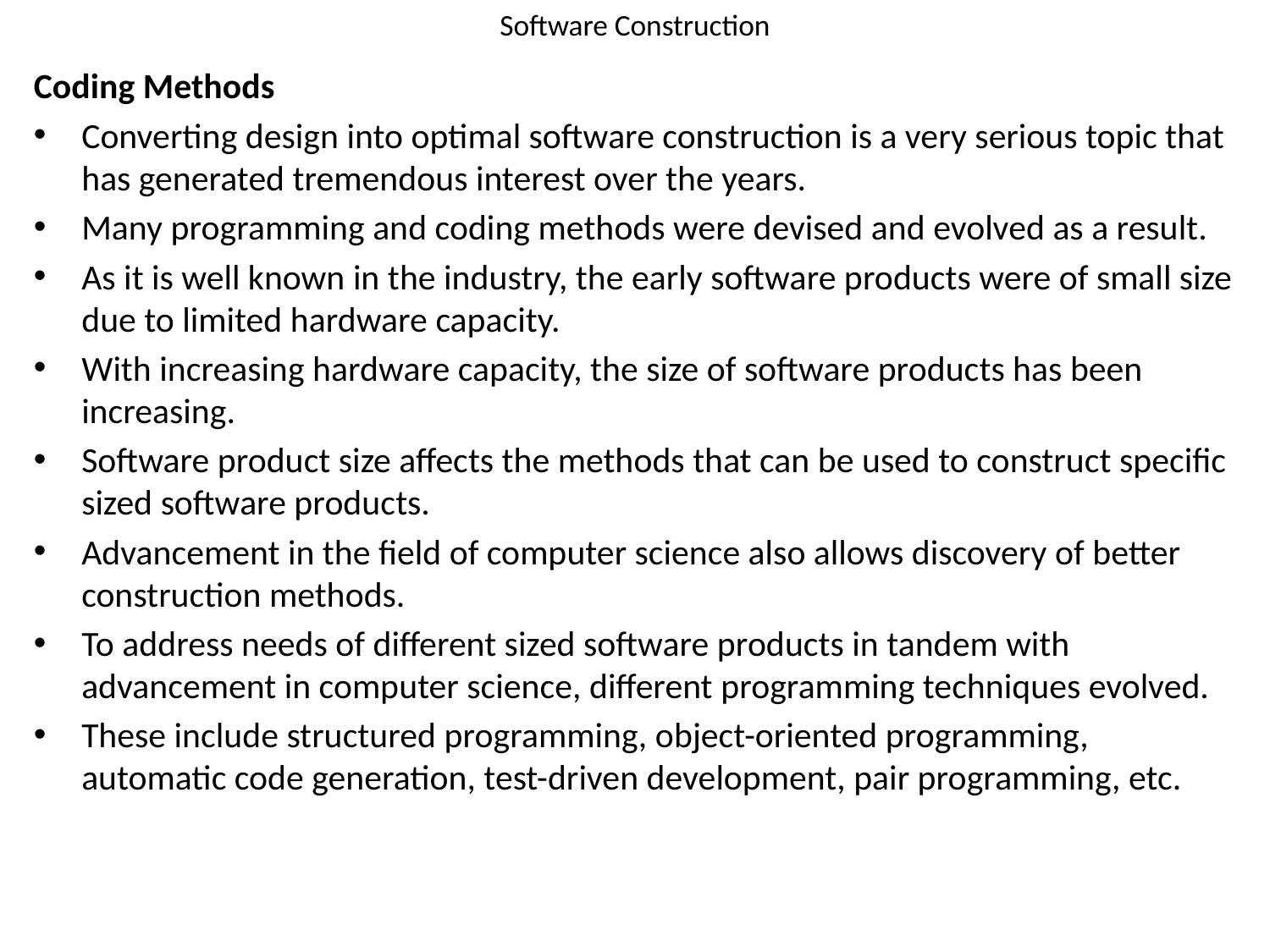

# Software Construction
Coding Methods
Converting design into optimal software construction is a very serious topic that has generated tremendous interest over the years.
Many programming and coding methods were devised and evolved as a result.
As it is well known in the industry, the early software products were of small size due to limited hardware capacity.
With increasing hardware capacity, the size of software products has been increasing.
Software product size affects the methods that can be used to construct specific sized software products.
Advancement in the field of computer science also allows discovery of better construction methods.
To address needs of different sized software products in tandem with advancement in computer science, different programming techniques evolved.
These include structured programming, object-oriented programming, automatic code generation, test-driven development, pair programming, etc.